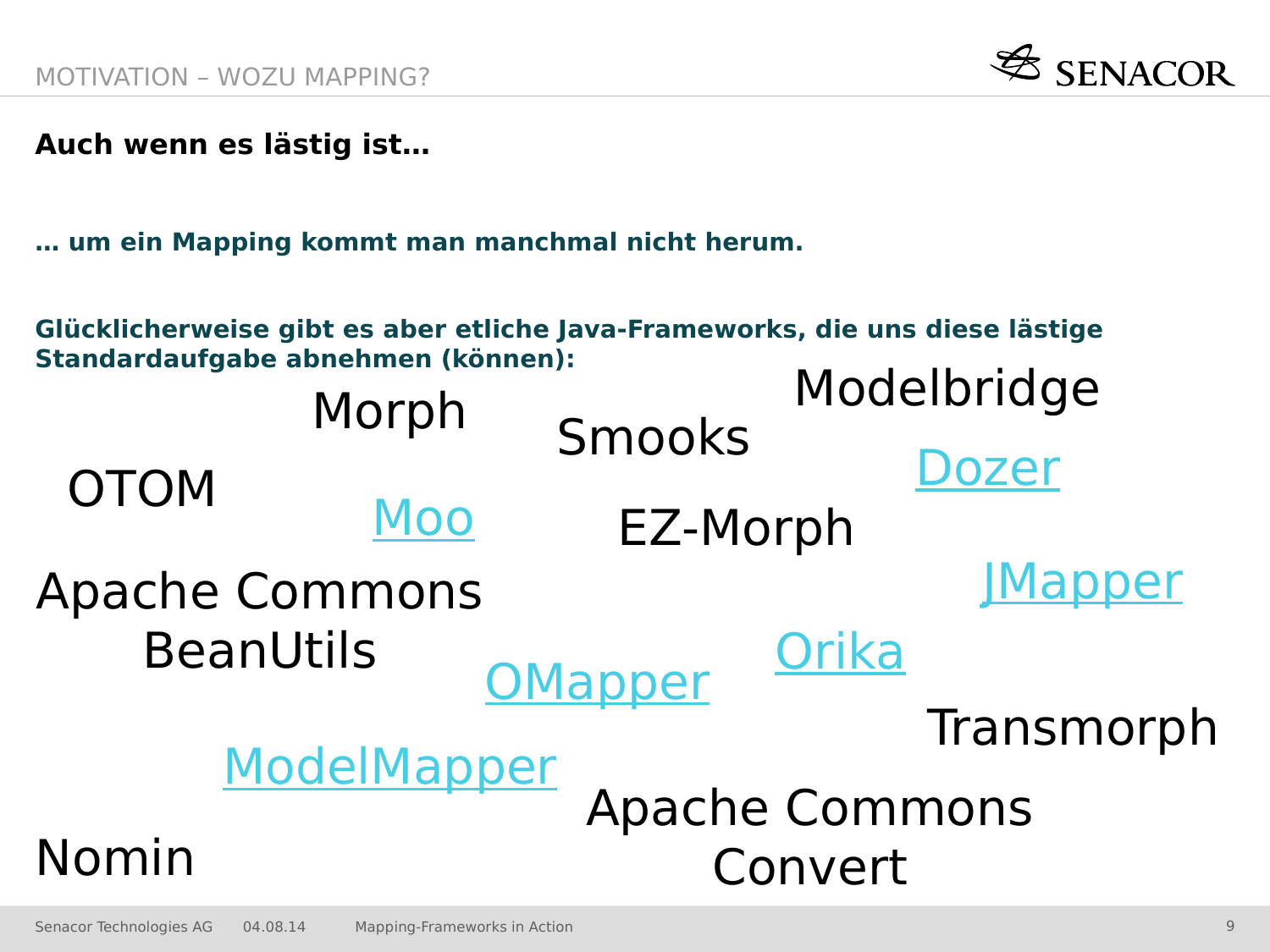

Motivation – Wozu Mapping?
# Auch wenn es lästig ist…
… um ein Mapping kommt man manchmal nicht herum.

Glücklicherweise gibt es aber etliche Java-Frameworks, die uns diese lästige Standardaufgabe abnehmen (können):
Modelbridge
Morph
Smooks
Dozer
OTOM
Moo
EZ-Morph
JMapper
Apache Commons
BeanUtils
Orika
OMapper
Transmorph
ModelMapper
Apache Commons
Convert
Nomin
04.08.14
Mapping-Frameworks in Action
9